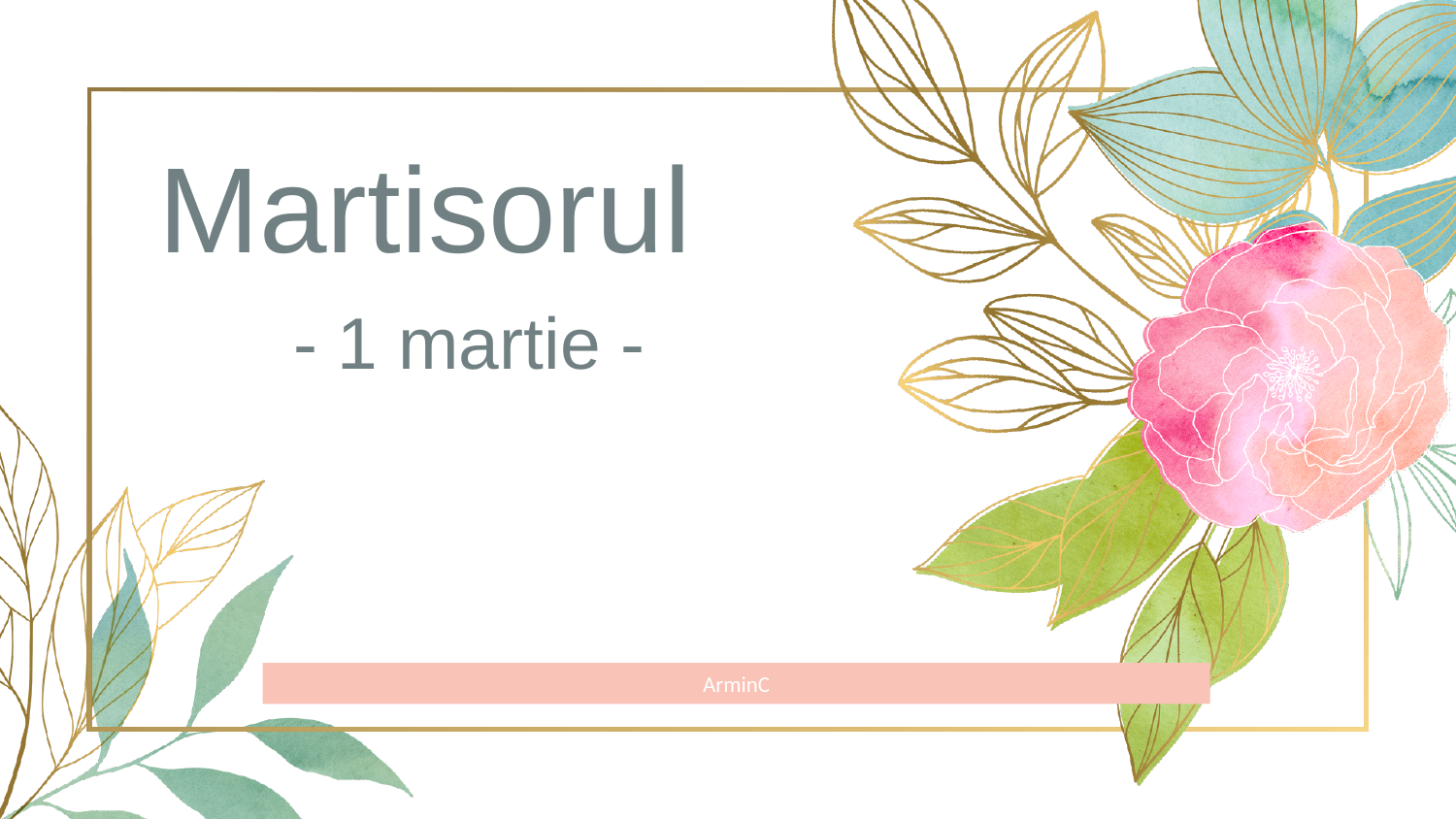

# Martisorul - 1 martie -
ArminC